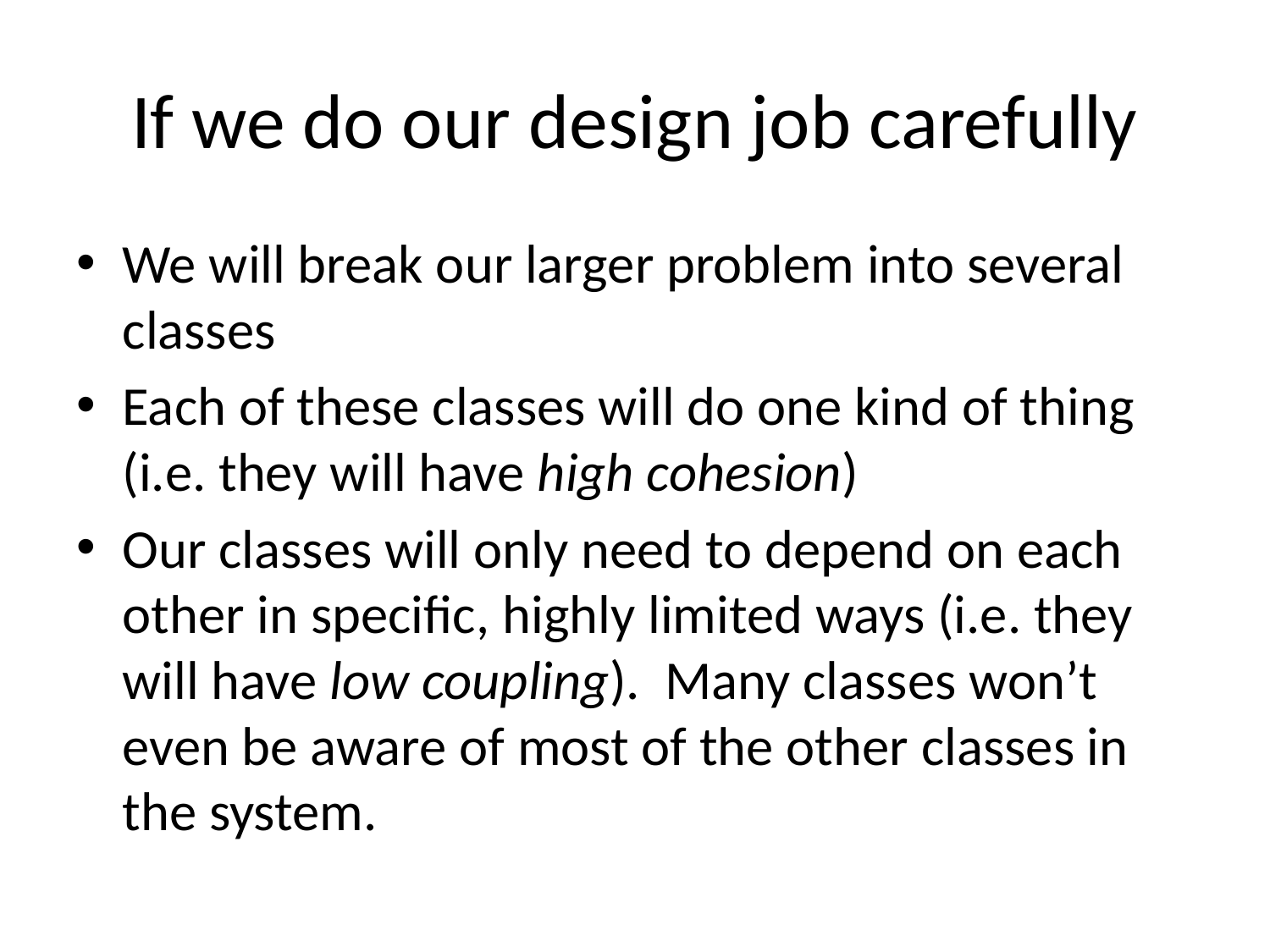

# If we do our design job carefully
We will break our larger problem into several classes
Each of these classes will do one kind of thing (i.e. they will have high cohesion)
Our classes will only need to depend on each other in specific, highly limited ways (i.e. they will have low coupling).  Many classes won’t even be aware of most of the other classes in the system.